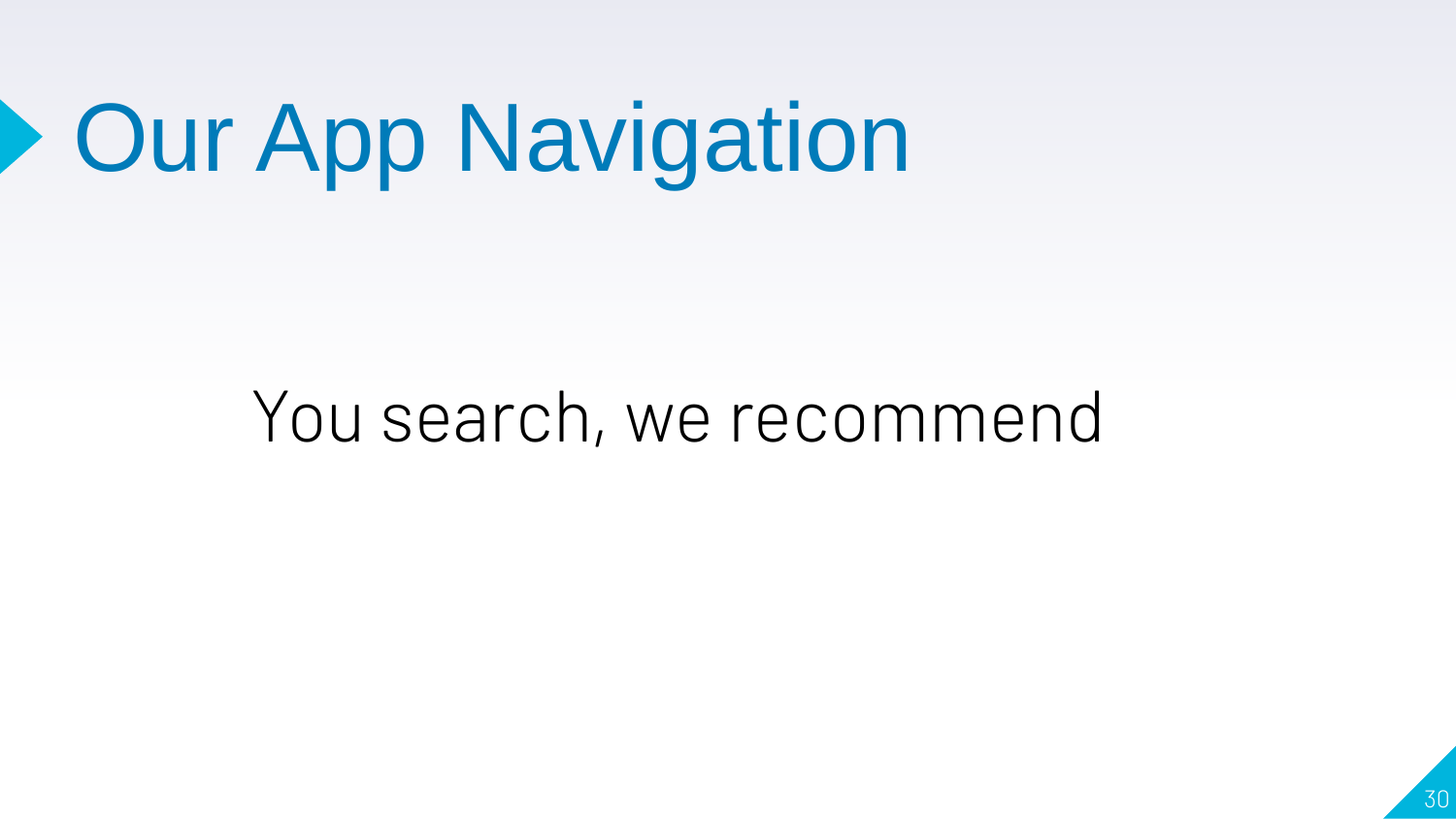

# Our App Navigation
You search, we recommend
30